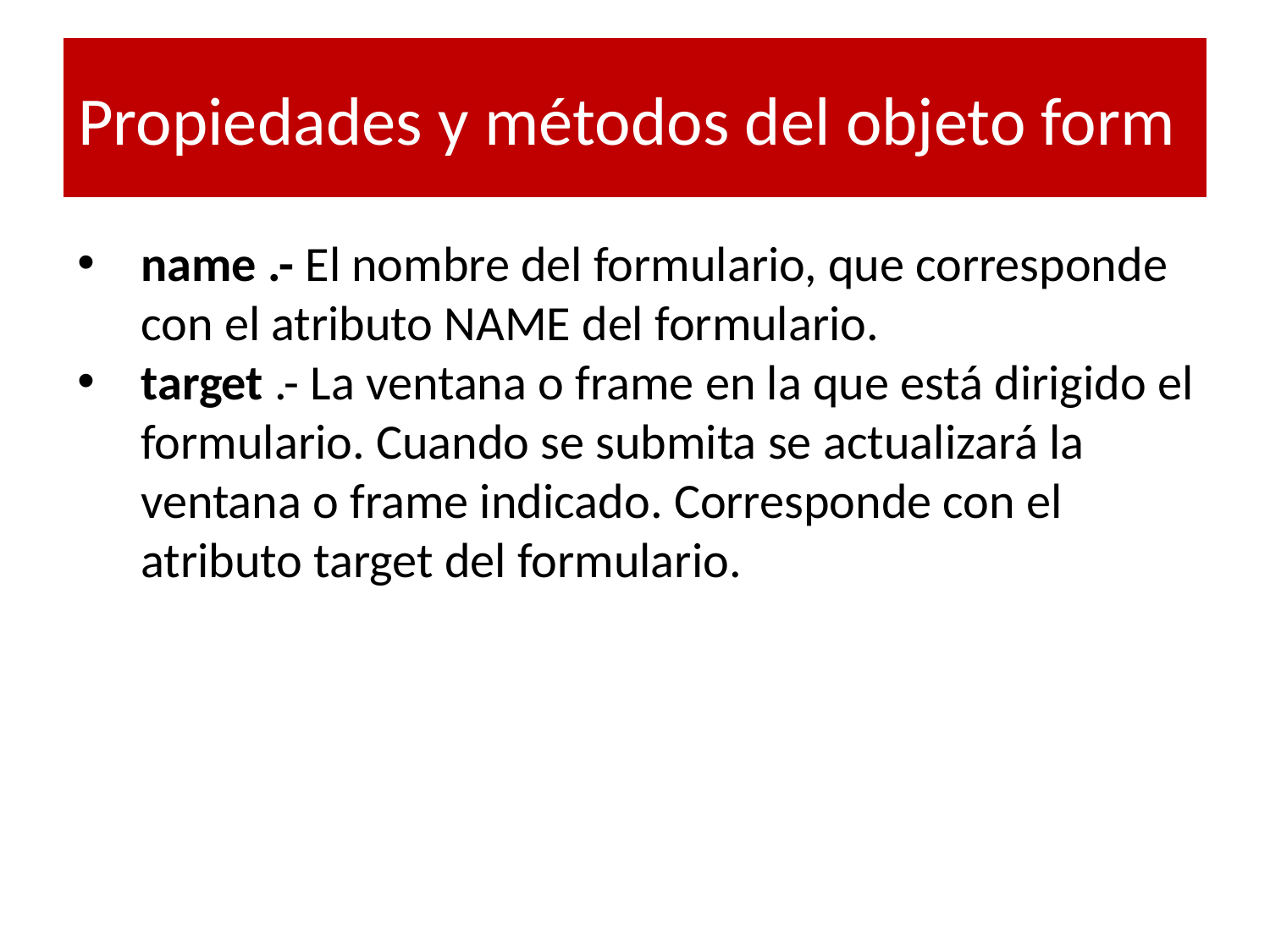

# Propiedades y métodos del objeto form
name .- El nombre del formulario, que corresponde con el atributo NAME del formulario.
target .- La ventana o frame en la que está dirigido el formulario. Cuando se submita se actualizará la ventana o frame indicado. Corresponde con el atributo target del formulario.